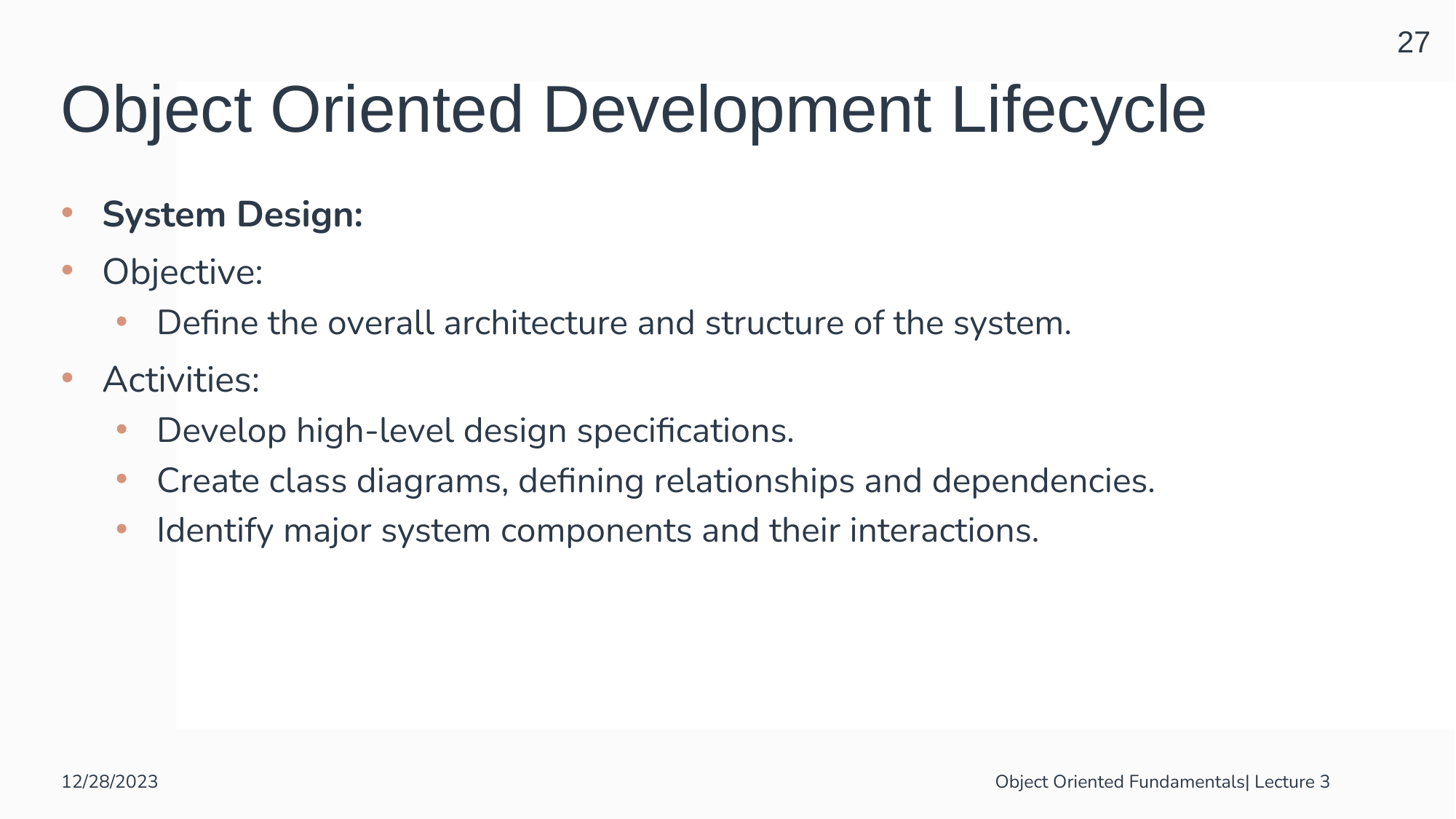

27
# Object Oriented Development Lifecycle
System Design:
Objective:
Define the overall architecture and structure of the system.
Activities:
Develop high-level design specifications.
Create class diagrams, defining relationships and dependencies.
Identify major system components and their interactions.
12/28/2023
Object Oriented Fundamentals| Lecture 3